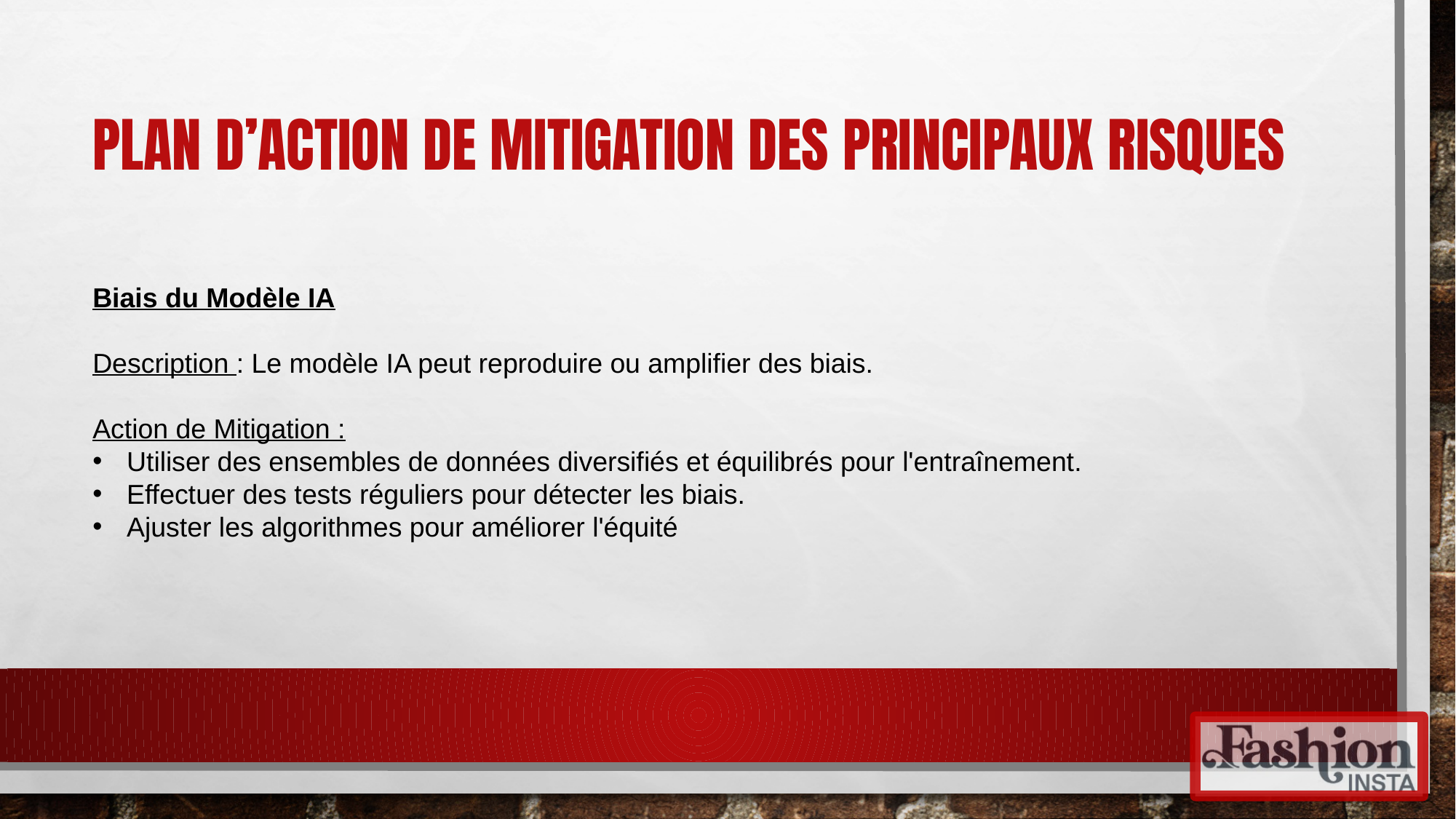

# plan d’action de mitigation des principaux risques
Biais du Modèle IA

Description : Le modèle IA peut reproduire ou amplifier des biais.

Action de Mitigation :
Utiliser des ensembles de données diversifiés et équilibrés pour l'entraînement.
Effectuer des tests réguliers pour détecter les biais.
Ajuster les algorithmes pour améliorer l'équité